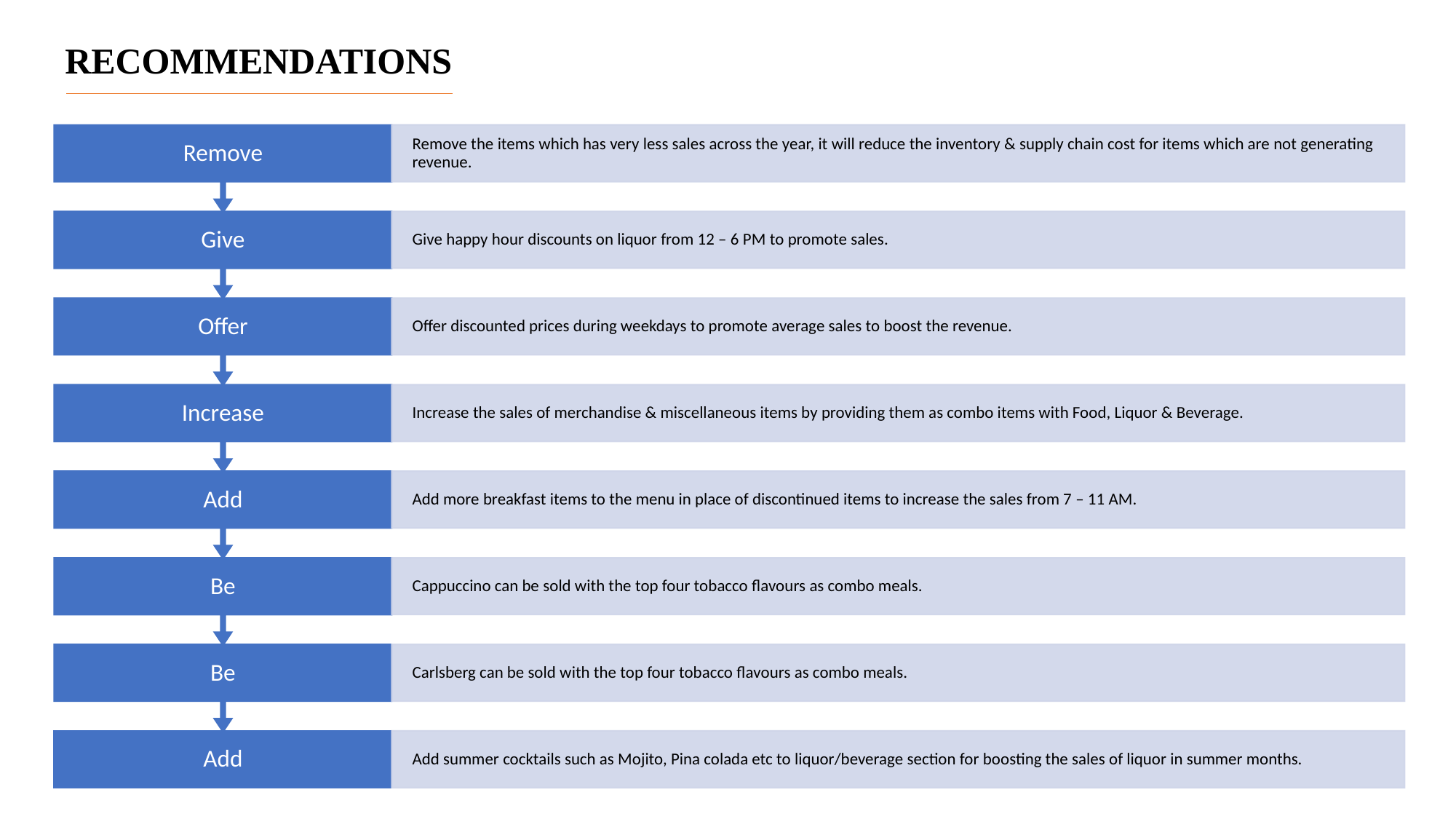

# RECOMMENDATIONS
Add
Add summer cocktails such as Mojito, Pina colada etc to liquor/beverage section for boosting the sales of liquor in summer months.
Be
Carlsberg can be sold with the top four tobacco flavours as combo meals.
Be
Cappuccino can be sold with the top four tobacco flavours as combo meals.
Add
Add more breakfast items to the menu in place of discontinued items to increase the sales from 7 – 11 AM.
Increase
Increase the sales of merchandise & miscellaneous items by providing them as combo items with Food, Liquor & Beverage.
Offer
Offer discounted prices during weekdays to promote average sales to boost the revenue.
Give
Give happy hour discounts on liquor from 12 – 6 PM to promote sales.
Remove
Remove the items which has very less sales across the year, it will reduce the inventory & supply chain cost for items which are not generating revenue.